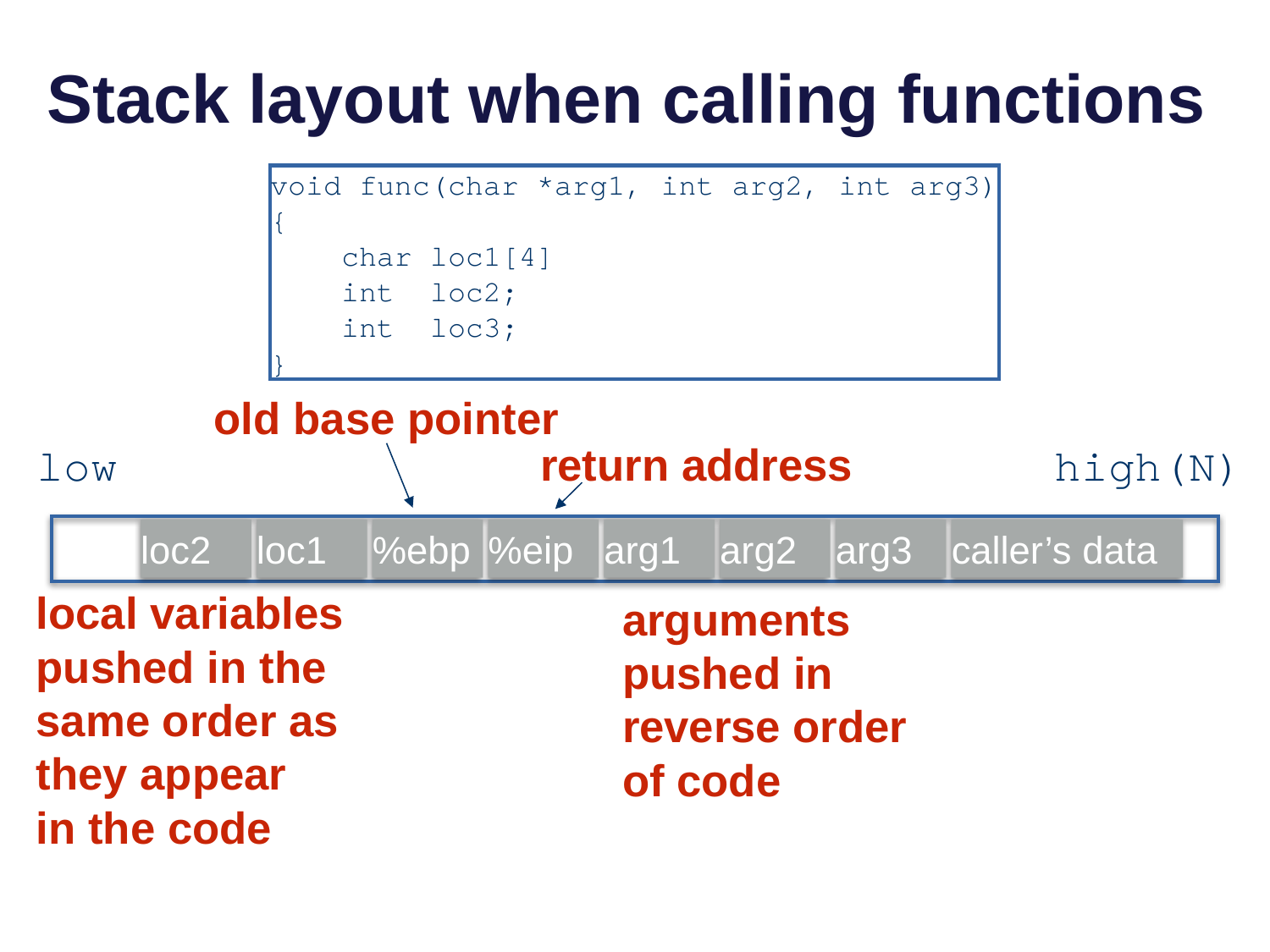

# Stack layout when calling functions
void func(char *arg1, int arg2, int arg3)
{
    char loc1[4]
    int  loc2;
    int  loc3;
}
old base pointer
low
high(N)
return address
…

loc2
loc1
%ebp
%eip
arg1
arg2
arg3
caller’s data
local variables
pushed in the
same order as
they appear
in the code
arguments
pushed in
reverse order
of code